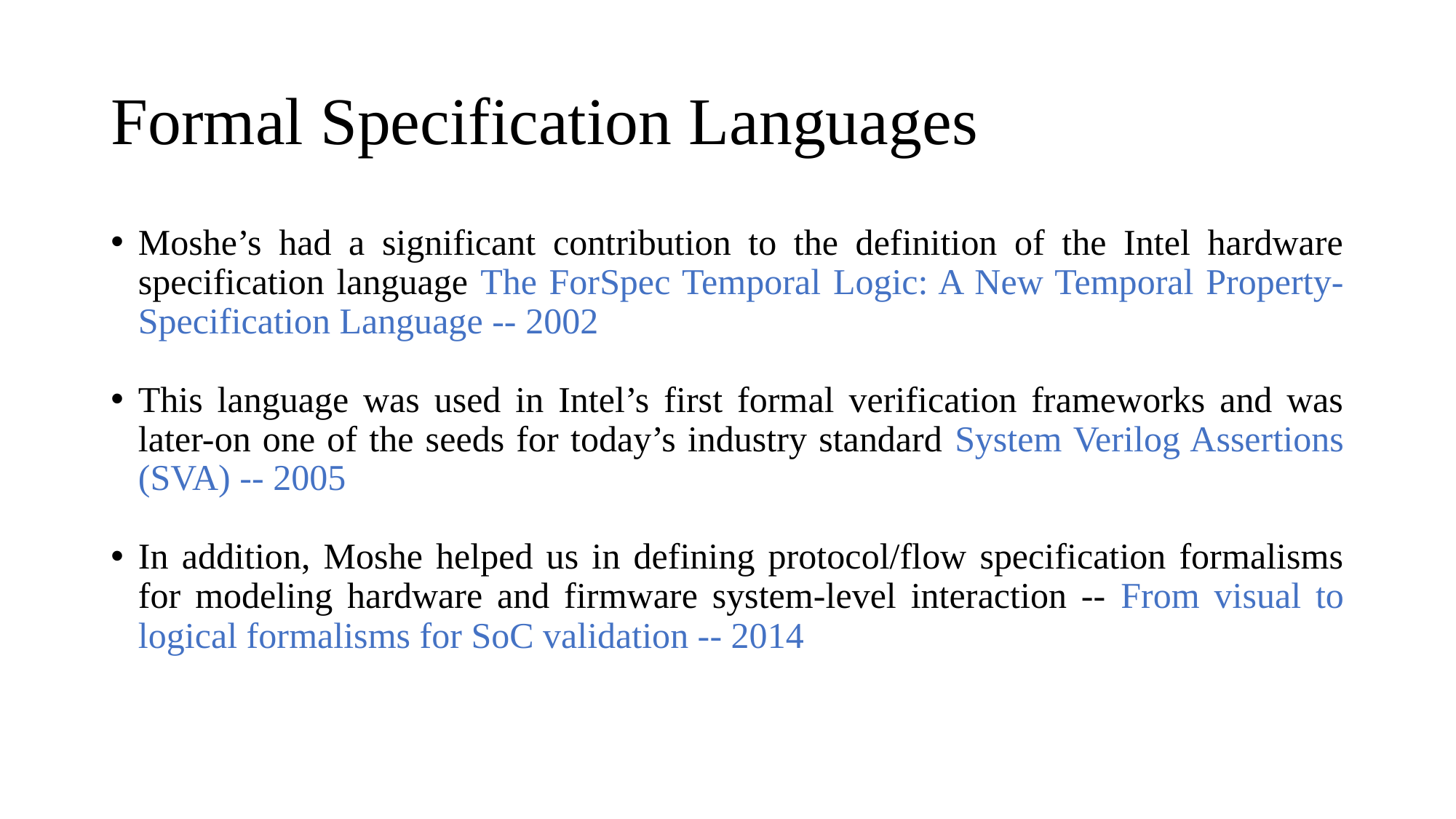

# Formal Specification Languages
Moshe’s had a significant contribution to the definition of the Intel hardware specification language The ForSpec Temporal Logic: A New Temporal Property-Specification Language -- 2002

This language was used in Intel’s first formal verification frameworks and was later-on one of the seeds for today’s industry standard System Verilog Assertions (SVA) -- 2005

In addition, Moshe helped us in defining protocol/flow specification formalisms for modeling hardware and firmware system-level interaction -- From visual to logical formalisms for SoC validation -- 2014